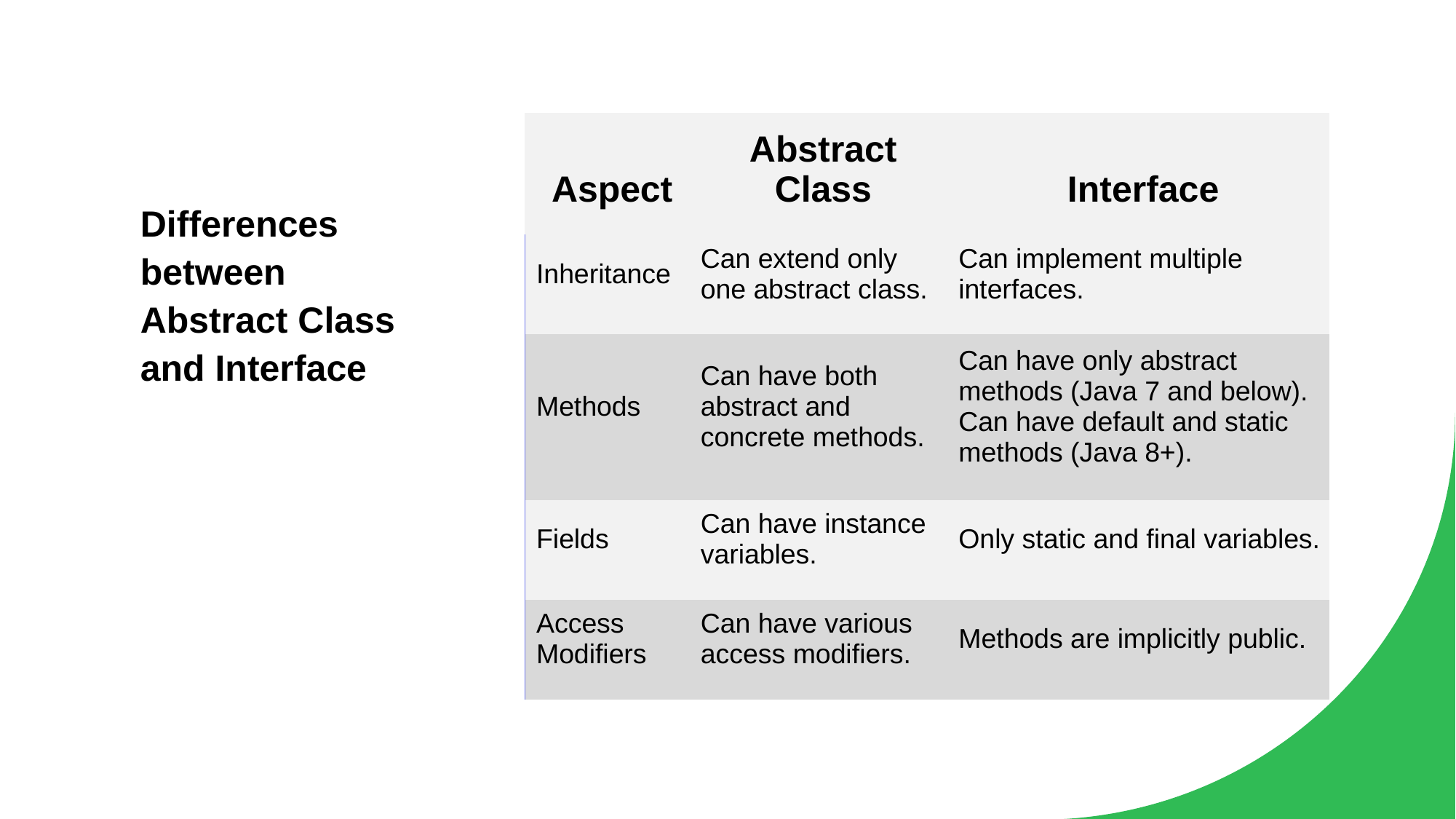

| Aspect | Abstract Class | Interface |
| --- | --- | --- |
| Inheritance | Can extend only one abstract class. | Can implement multiple interfaces. |
| Methods | Can have both abstract and concrete methods. | Can have only abstract methods (Java 7 and below). Can have default and static methods (Java 8+). |
| Fields | Can have instance variables. | Only static and final variables. |
| Access Modifiers | Can have various access modifiers. | Methods are implicitly public. |
# Differences between Abstract Class and Interface